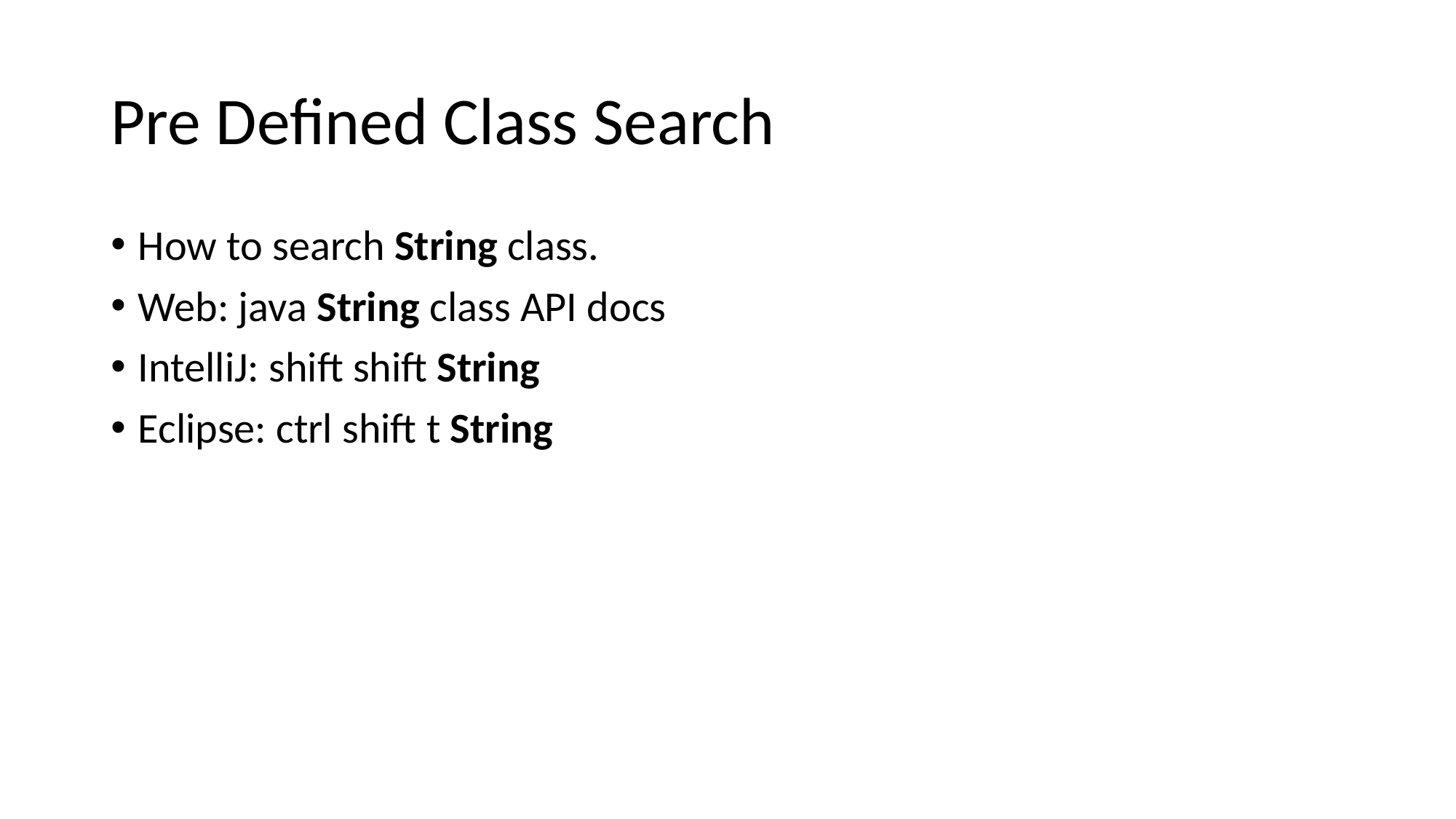

# Pre Defined Class Search
How to search String class.
Web: java String class API docs
IntelliJ: shift shift String
Eclipse: ctrl shift t String